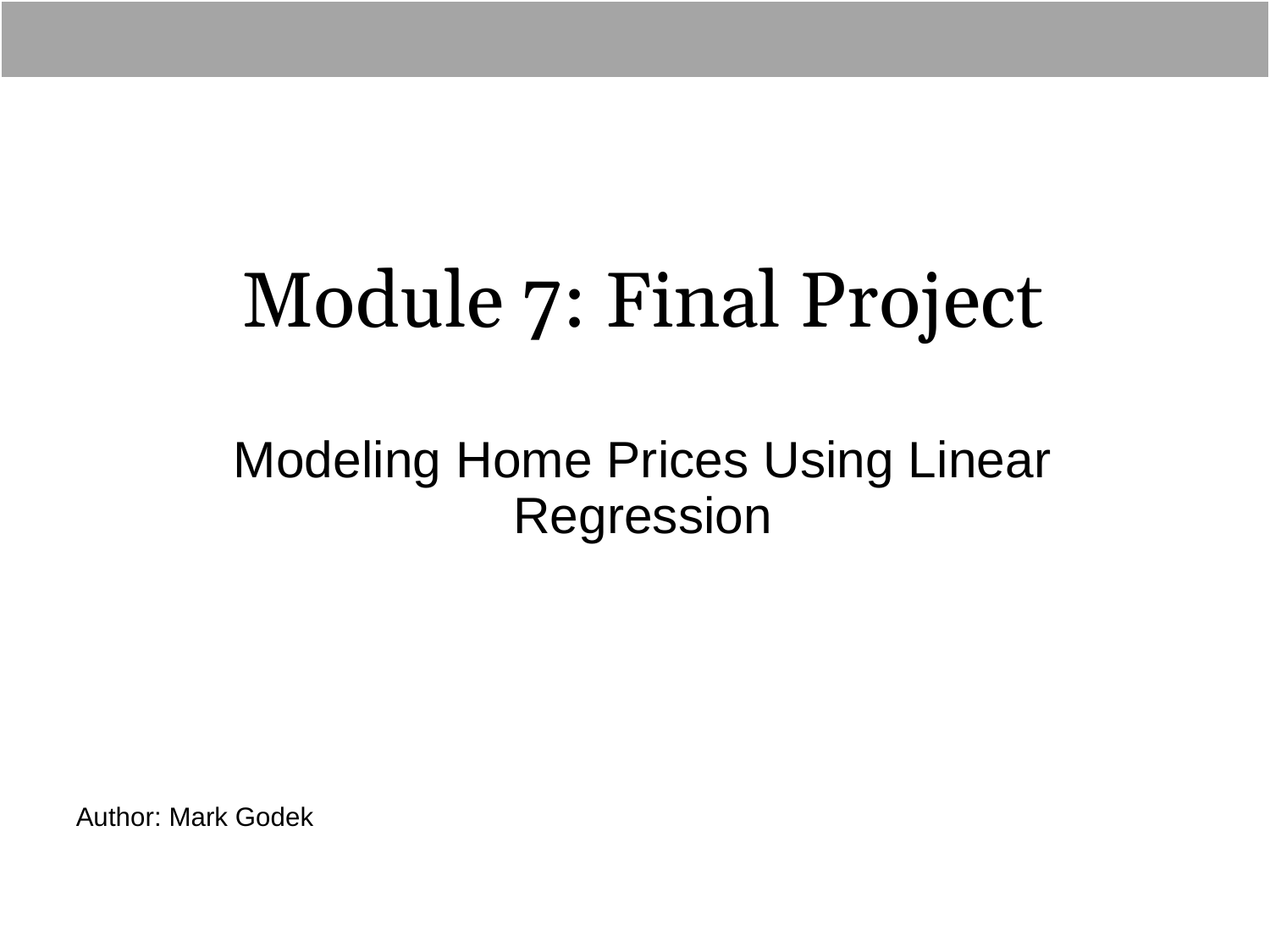

Module 7: Final Project

Modeling Home Prices Using Linear Regression
Author: Mark Godek